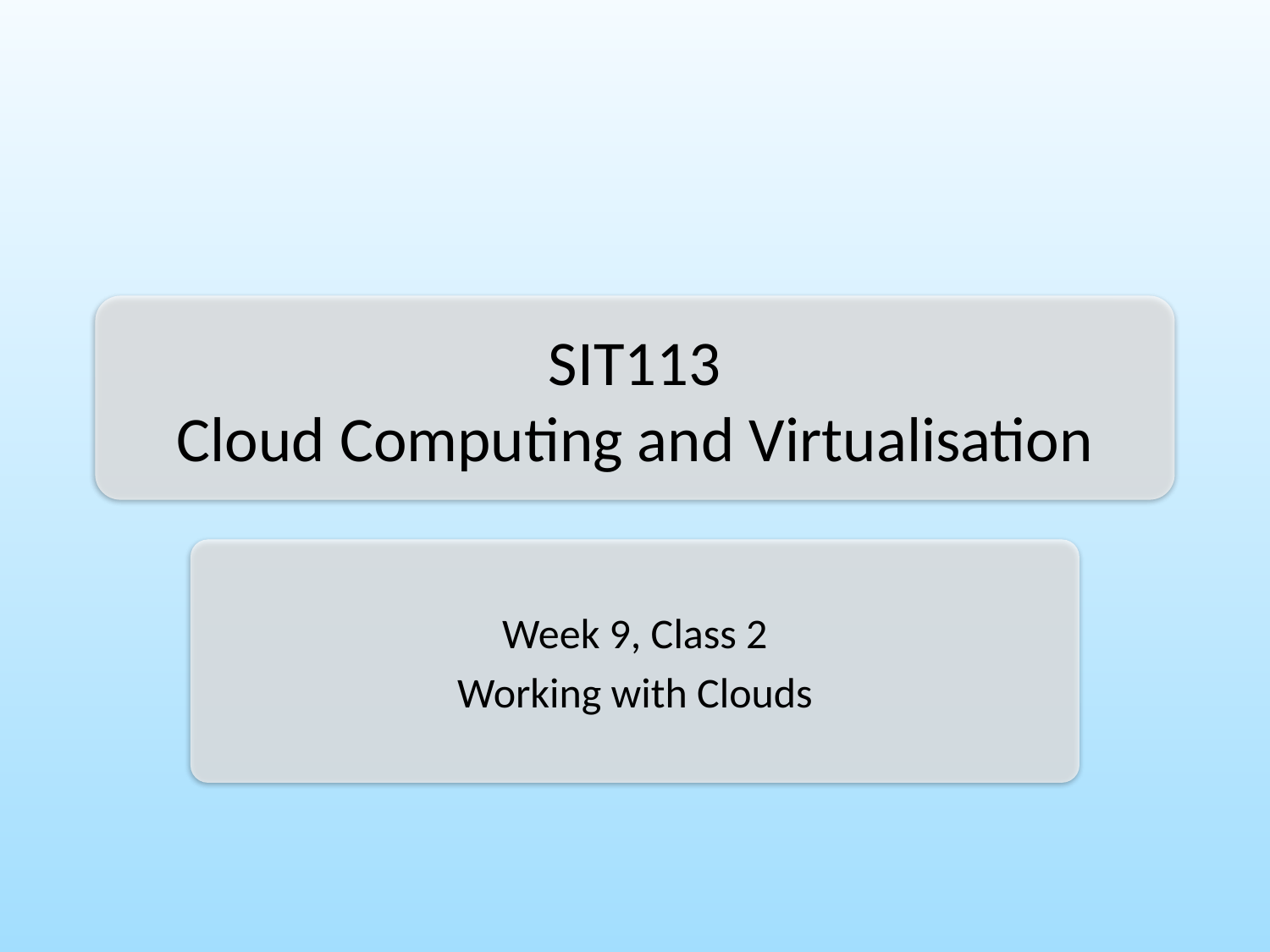

# SIT113 Cloud Computing and Virtualisation
Week 9, Class 2
Working with Clouds